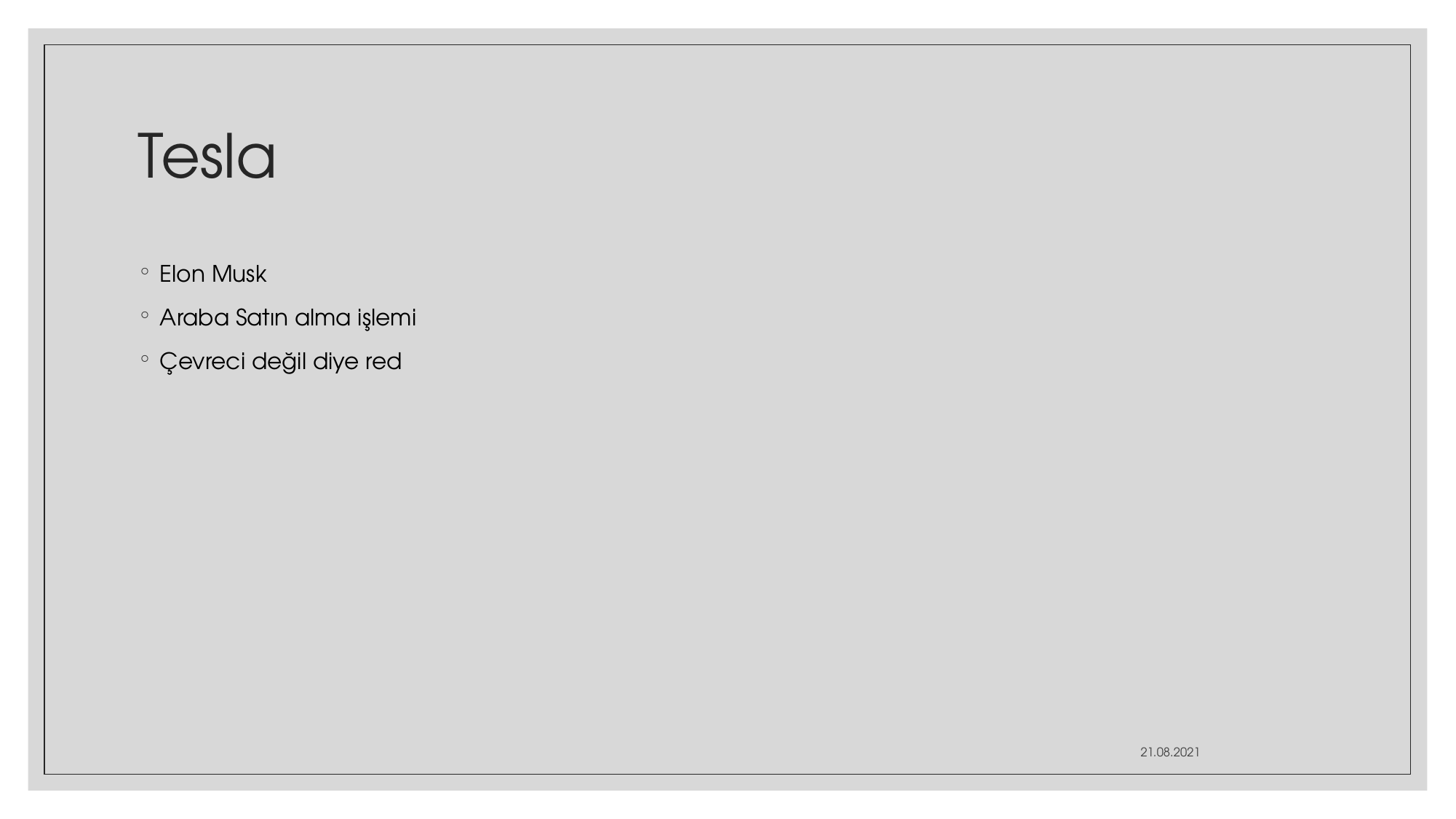

# Tesla
Elon Musk
Araba Satın alma işlemi
Çevreci değil diye red
21.08.2021